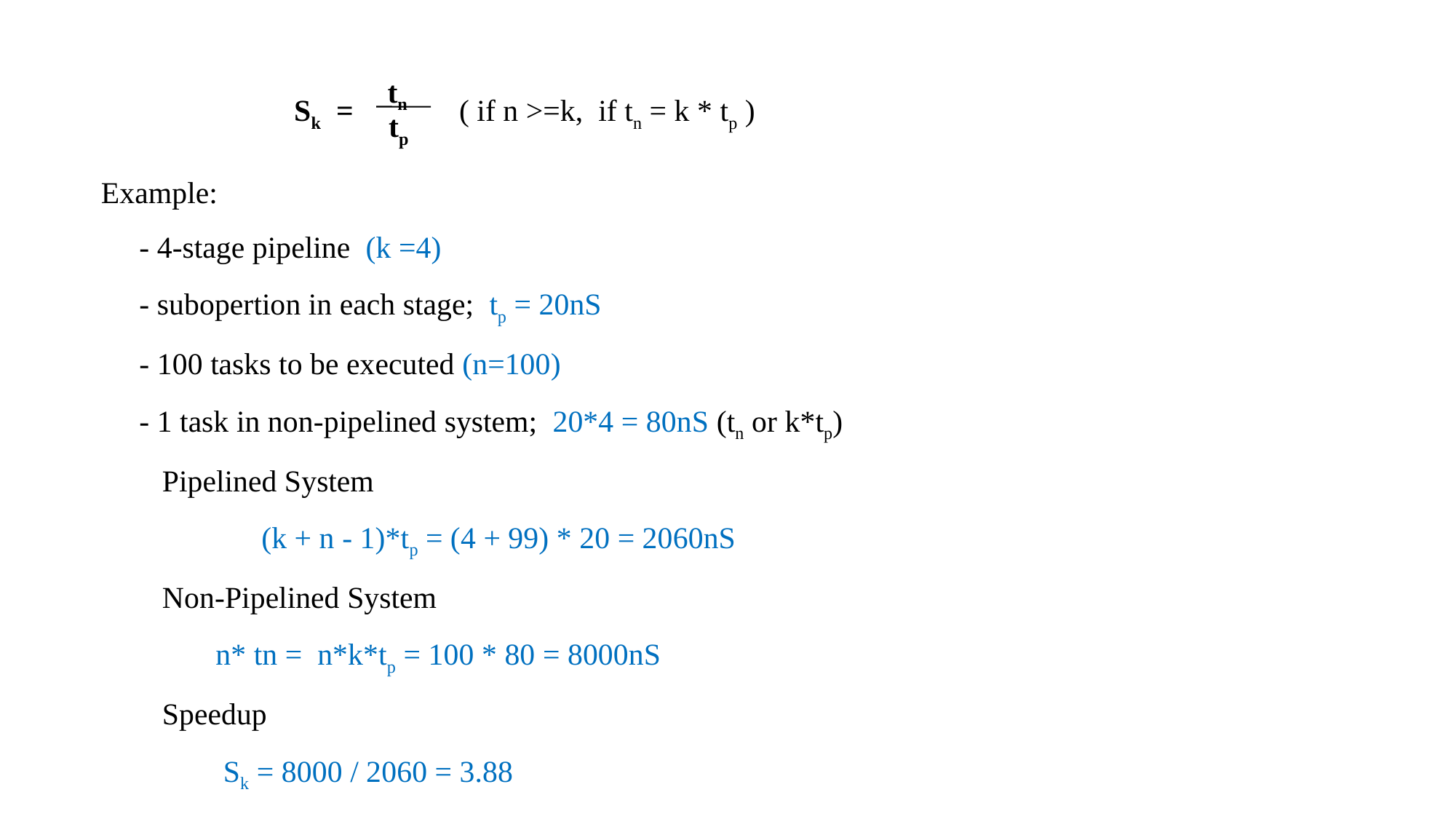

tn
( if n >=k,  if tn = k * tp )
Sk  =
tp

Example:
     - 4-stage pipeline  (k =4)
     - subopertion in each stage;  tp = 20nS
     - 100 tasks to be executed (n=100)
     - 1 task in non-pipelined system;  20*4 = 80nS (tn or k*tp)
        Pipelined System
                     (k + n - 1)*tp = (4 + 99) * 20 = 2060nS
        Non-Pipelined System
               n* tn =  n*k*tp = 100 * 80 = 8000nS
        Speedup
                Sk = 8000 / 2060 = 3.88